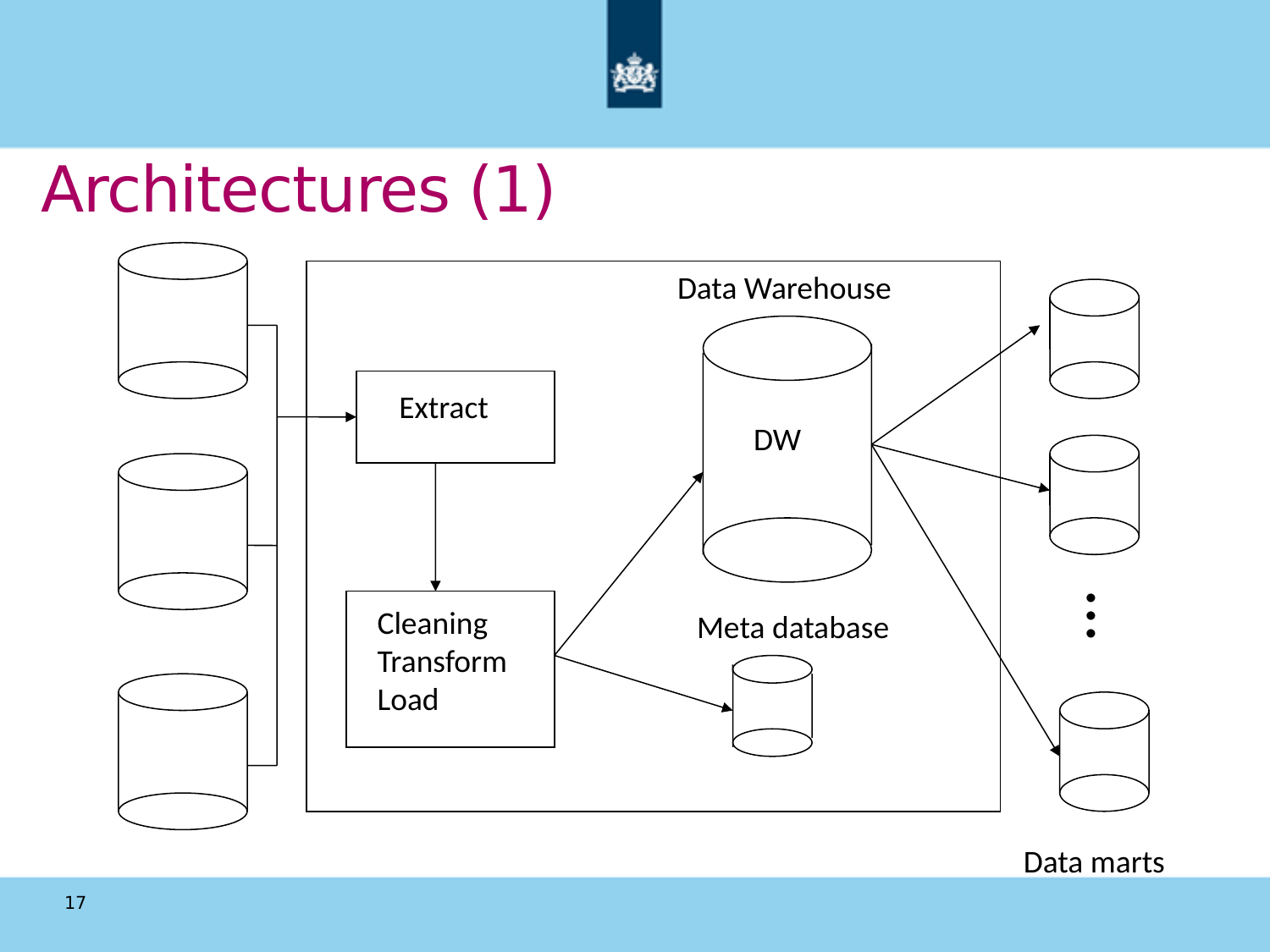

# Architectures (1)

Data Warehouse

Extract
DW

...

Cleaning
Transform
Load
Meta database

Data marts
17